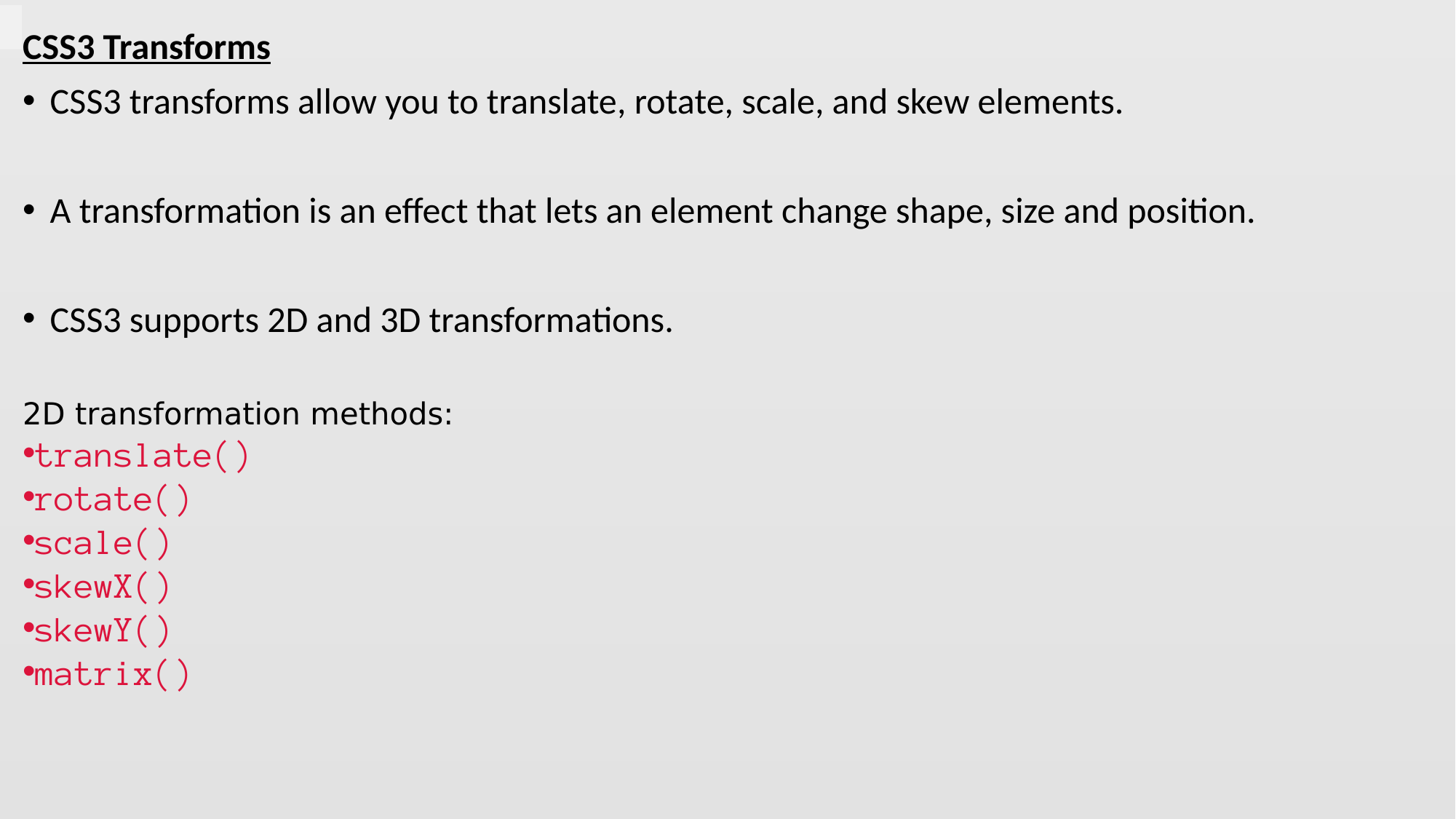

CSS3 Transforms
CSS3 transforms allow you to translate, rotate, scale, and skew elements.

A transformation is an effect that lets an element change shape, size and position.

CSS3 supports 2D and 3D transformations.

2D transformation methods:
translate()
rotate()
scale()
skewX()
skewY()
matrix()